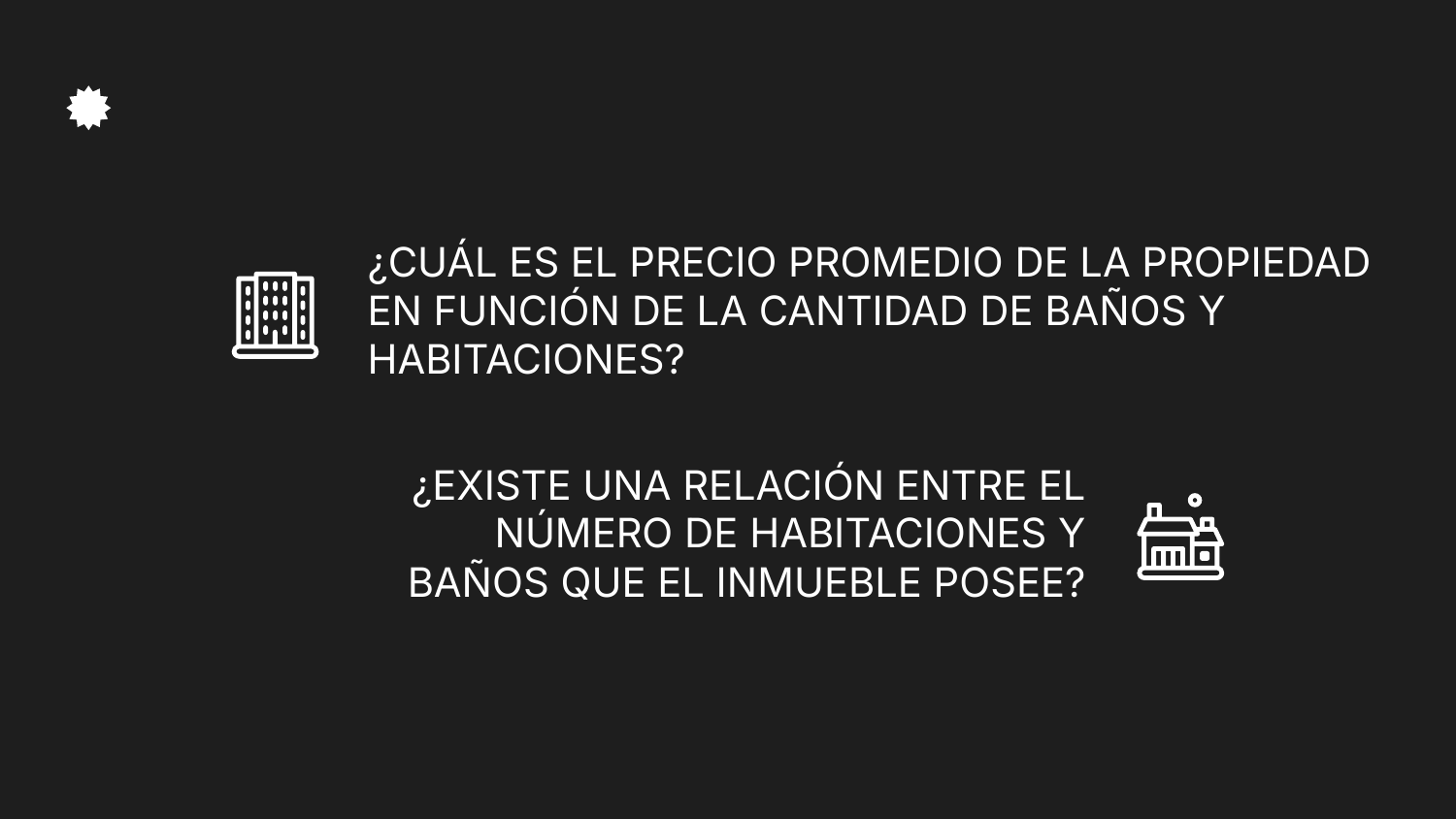

¿CUÁL ES EL PRECIO PROMEDIO DE LA PROPIEDAD EN FUNCIÓN DE LA CANTIDAD DE BAÑOS Y HABITACIONES?

¿EXISTE UNA RELACIÓN ENTRE EL NÚMERO DE HABITACIONES Y BAÑOS QUE EL INMUEBLE POSEE?